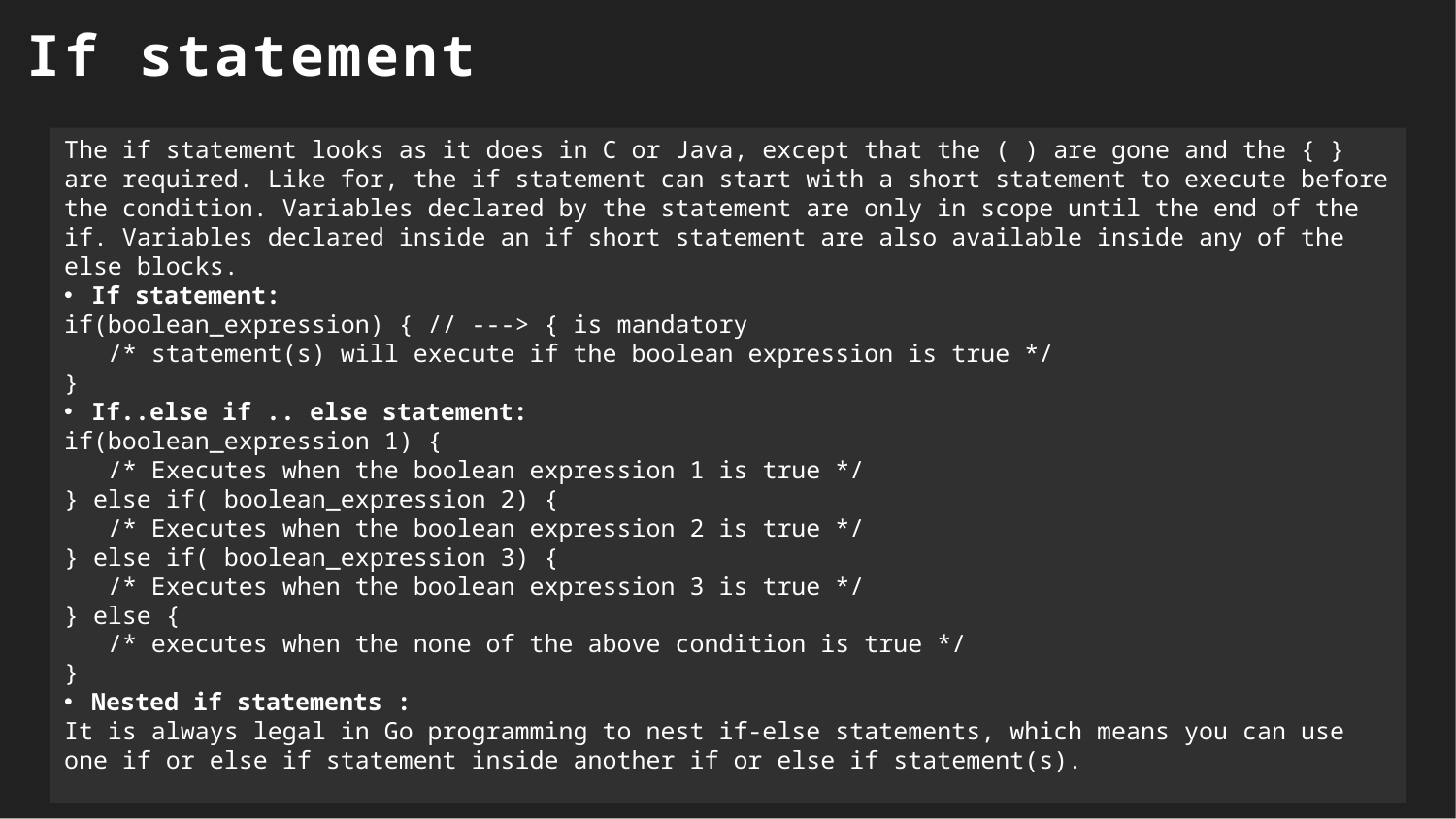

If statement
The if statement looks as it does in C or Java, except that the ( ) are gone and the { } are required. Like for, the if statement can start with a short statement to execute before the condition. Variables declared by the statement are only in scope until the end of the if. Variables declared inside an if short statement are also available inside any of the else blocks.
If statement:
if(boolean_expression) { // ---> { is mandatory
   /* statement(s) will execute if the boolean expression is true */
}
If..else if .. else statement:
if(boolean_expression 1) {
   /* Executes when the boolean expression 1 is true */
} else if( boolean_expression 2) {
   /* Executes when the boolean expression 2 is true */
} else if( boolean_expression 3) {
   /* Executes when the boolean expression 3 is true */
} else {
   /* executes when the none of the above condition is true */
}
Nested if statements :
It is always legal in Go programming to nest if-else statements, which means you can use one if or else if statement inside another if or else if statement(s).